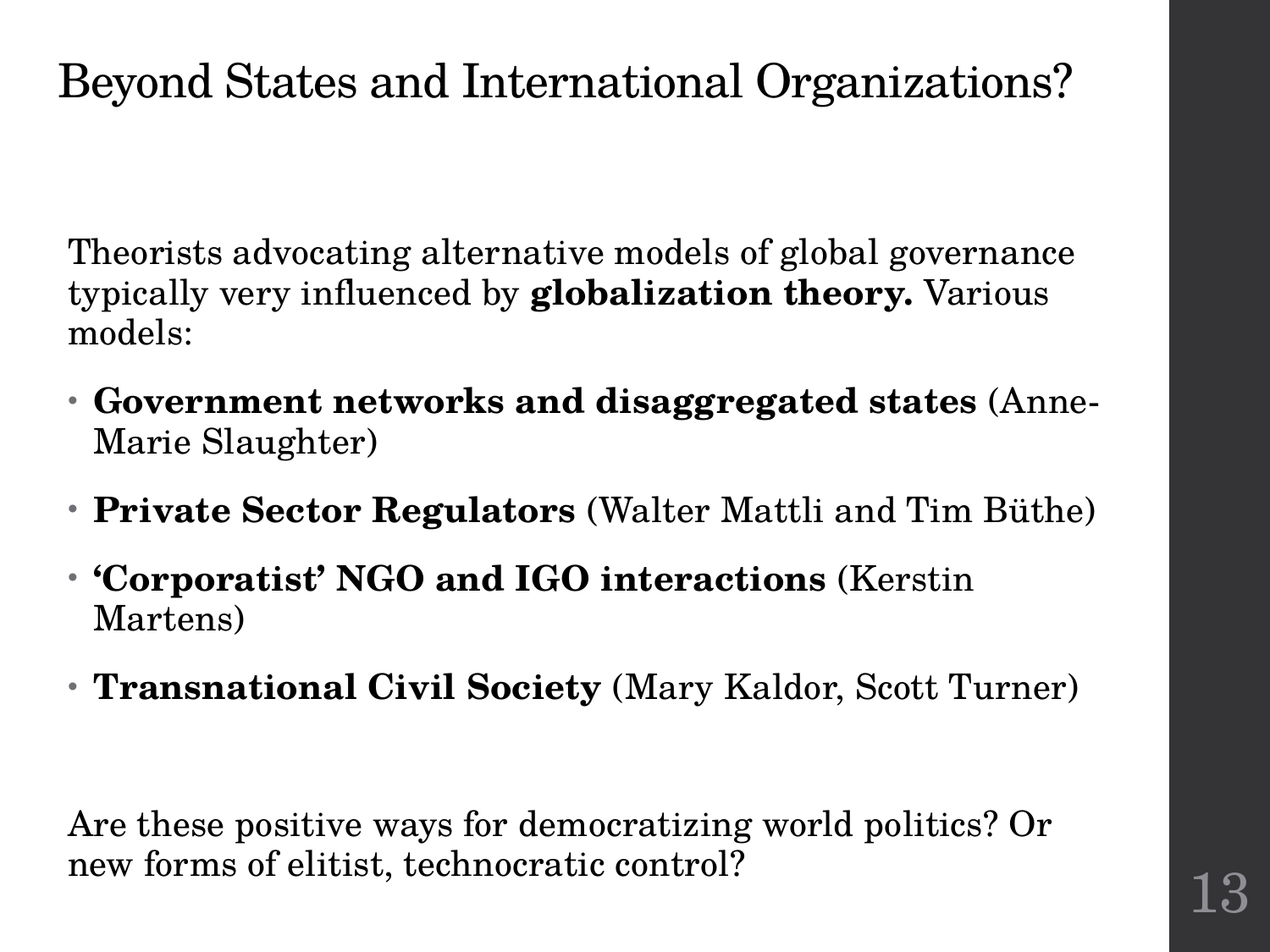

# Beyond States and International Organizations?
Theorists advocating alternative models of global governance typically very influenced by globalization theory. Various models:
Government networks and disaggregated states (Anne-Marie Slaughter)
Private Sector Regulators (Walter Mattli and Tim Büthe)
‘Corporatist’ NGO and IGO interactions (Kerstin Martens)
Transnational Civil Society (Mary Kaldor, Scott Turner)

Are these positive ways for democratizing world politics? Or new forms of elitist, technocratic control?

13